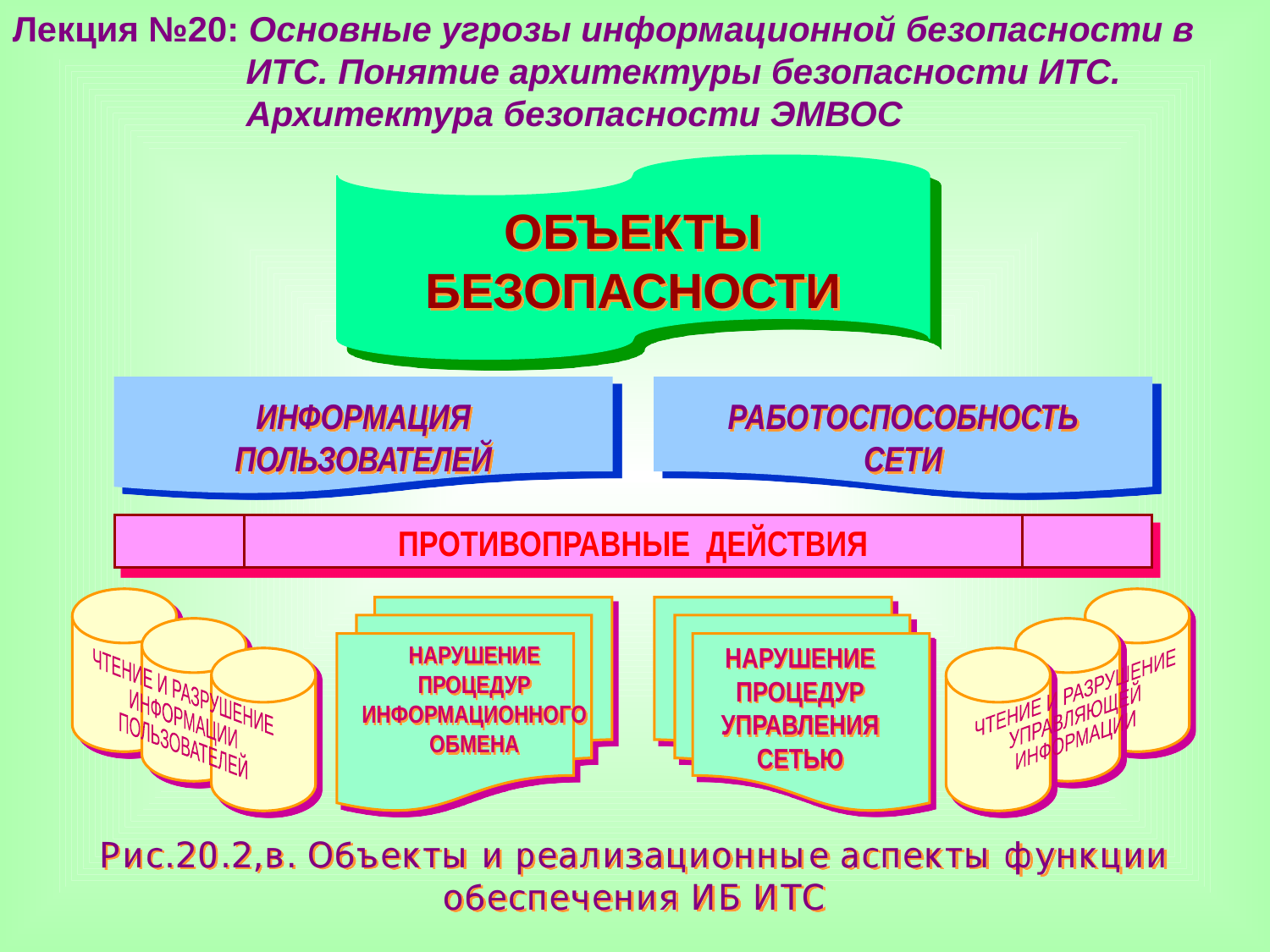

Лекция №20: Основные угрозы информационной безопасности в
                        ИТС. Понятие архитектуры безопасности ИТС.
                        Архитектура безопасности ЭМВОС

ОБЪЕКТЫ
БЕЗОПАСНОСТИ

ИНФОРМАЦИЯ
ПОЛЬЗОВАТЕЛЕЙ
РАБОТОСПОСОБНОСТЬ
СЕТИ

ПРОТИВОПРАВНЫЕ  ДЕЙСТВИЯ

ЧТЕНИЕ И РАЗРУШЕНИЕ
ИНФОРМАЦИИ
ПОЛЬЗОВАТЕЛЕЙ
ЧТЕНИЕ И РАЗРУШЕНИЕ
УПРАВЛЯЮЩЕЙ
ИНФОРМАЦИИ

НАРУШЕНИЕ
ПРОЦЕДУР
ИНФОРМАЦИОННОГО
ОБМЕНА
НАРУШЕНИЕ
ПРОЦЕДУР
УПРАВЛЕНИЯ
СЕТЬЮ
Рис.20.2,в. Объекты и реализационные аспекты функции обеспечения ИБ ИТС